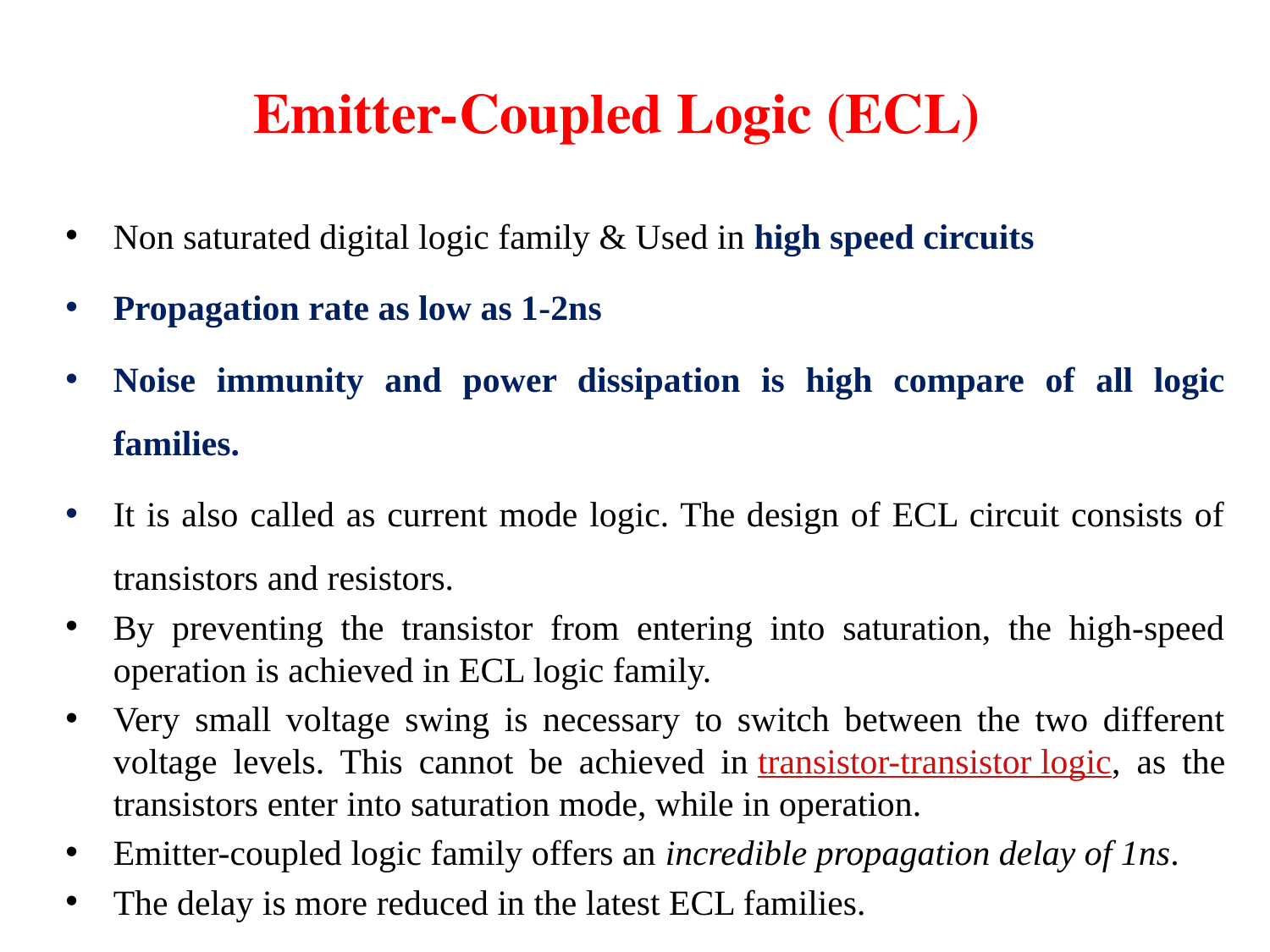

# Emitter-Coupled Logic (ECL)
Non saturated digital logic family & Used in high speed circuits
Propagation rate as low as 1-2ns
Noise immunity and power dissipation is high compare of all logic families.
It is also called as current mode logic. The design of ECL circuit consists of transistors and resistors.
By preventing the transistor from entering into saturation, the high-speed operation is achieved in ECL logic family.
Very small voltage swing is necessary to switch between the two different voltage levels. This cannot be achieved in transistor-transistor logic, as the transistors enter into saturation mode, while in operation.
Emitter-coupled logic family offers an incredible propagation delay of 1ns.
The delay is more reduced in the latest ECL families.